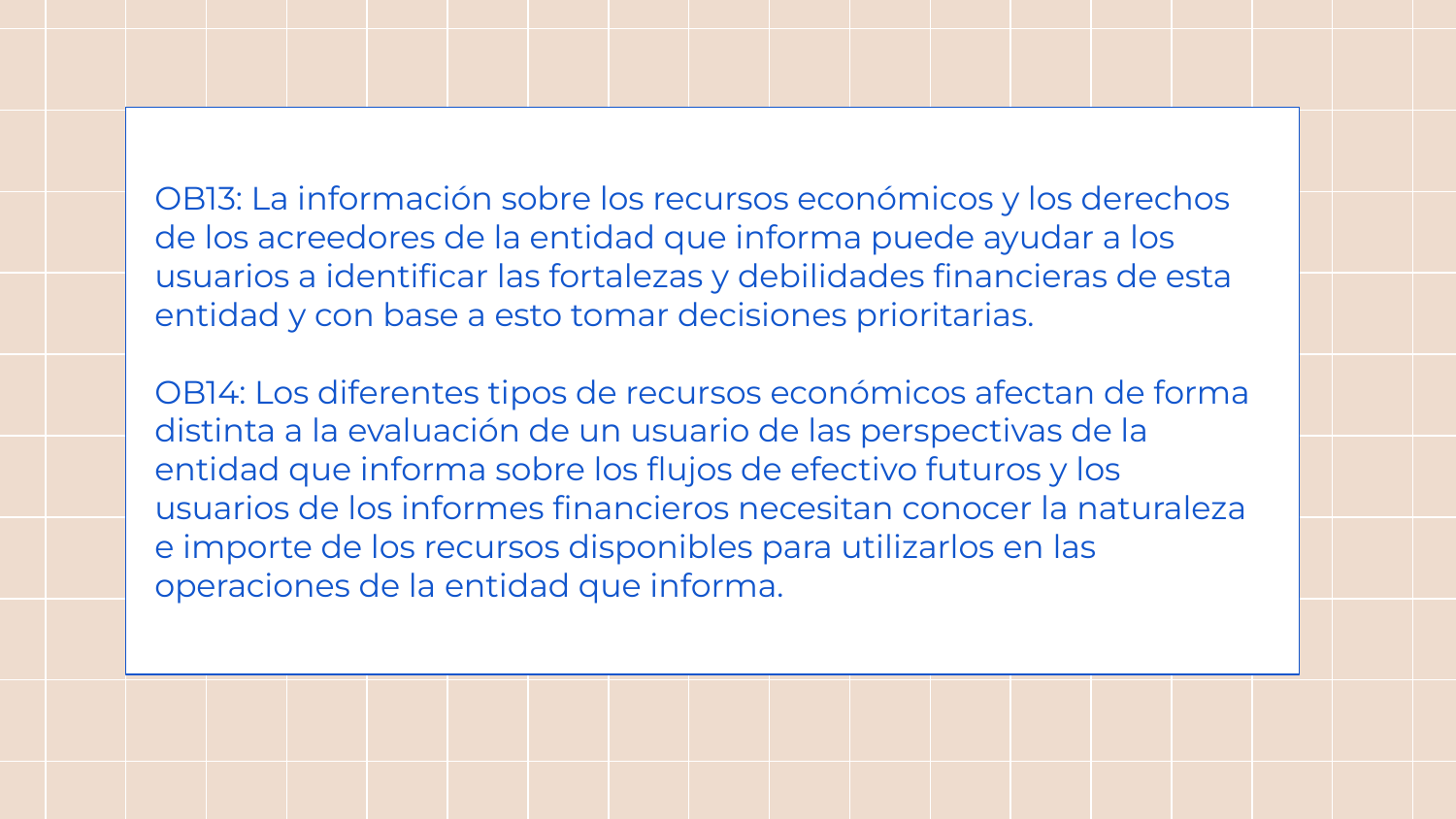

OB13: La información sobre los recursos económicos y los derechos de los acreedores de la entidad que informa puede ayudar a los usuarios a identificar las fortalezas y debilidades financieras de esta entidad y con base a esto tomar decisiones prioritarias.

OB14: Los diferentes tipos de recursos económicos afectan de forma distinta a la evaluación de un usuario de las perspectivas de la entidad que informa sobre los flujos de efectivo futuros y los usuarios de los informes financieros necesitan conocer la naturaleza e importe de los recursos disponibles para utilizarlos en las operaciones de la entidad que informa.